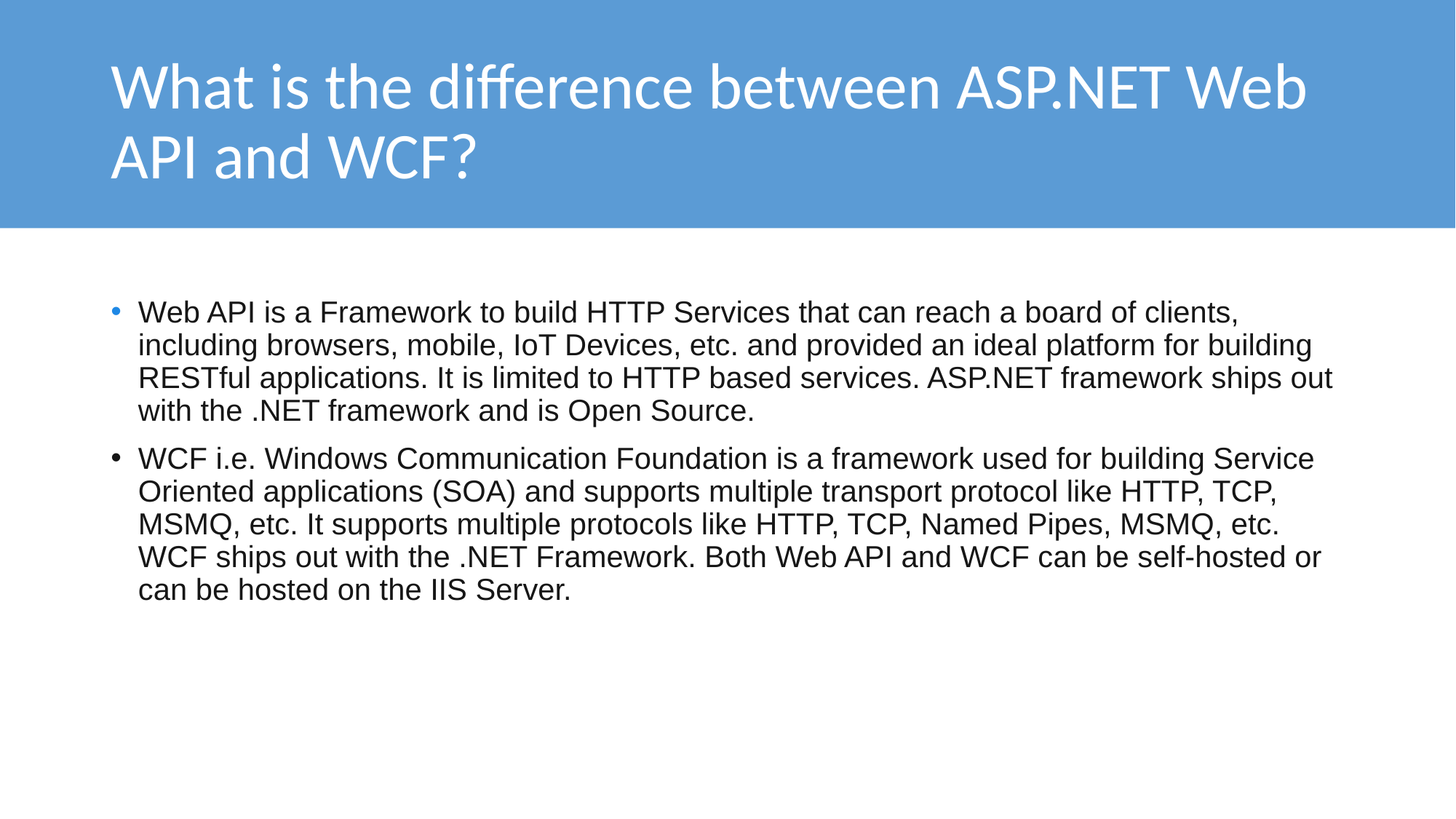

# What is the difference between ASP.NET Web API and WCF?
Web API is a Framework to build HTTP Services that can reach a board of clients, including browsers, mobile, IoT Devices, etc. and provided an ideal platform for building RESTful applications. It is limited to HTTP based services. ASP.NET framework ships out with the .NET framework and is Open Source.
WCF i.e. Windows Communication Foundation is a framework used for building Service Oriented applications (SOA) and supports multiple transport protocol like HTTP, TCP, MSMQ, etc. It supports multiple protocols like HTTP, TCP, Named Pipes, MSMQ, etc. WCF ships out with the .NET Framework. Both Web API and WCF can be self-hosted or can be hosted on the IIS Server.